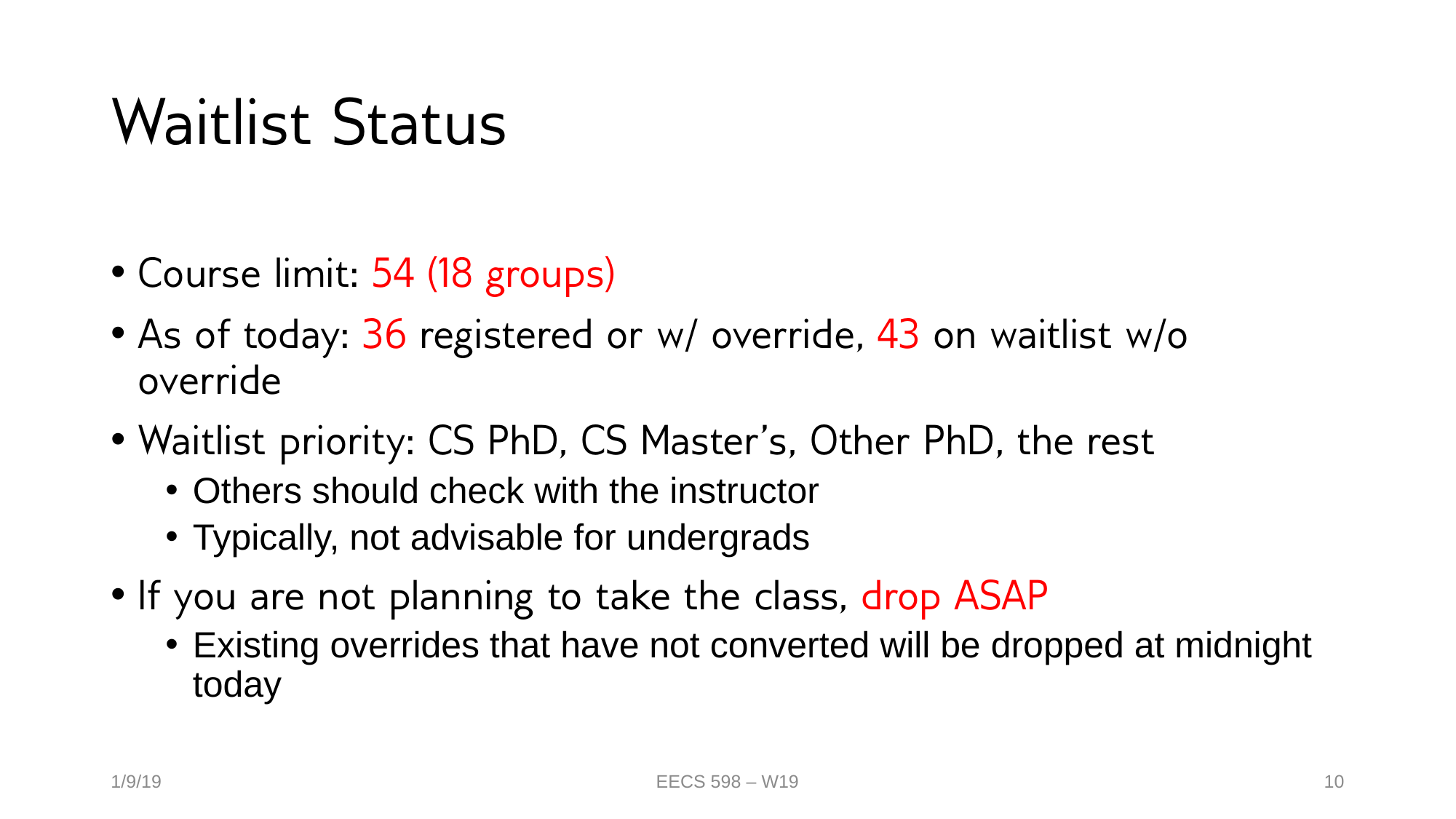

# Waitlist Status
Course limit: 54 (18 groups)
As of today: 36 registered or w/ override, 43 on waitlist w/o override
Waitlist priority: CS PhD, CS Master’s, Other PhD, the rest
Others should check with the instructor
Typically, not advisable for undergrads
If you are not planning to take the class, drop ASAP
Existing overrides that have not converted will be dropped at midnight today
1/9/19
EECS 598 – W19
10